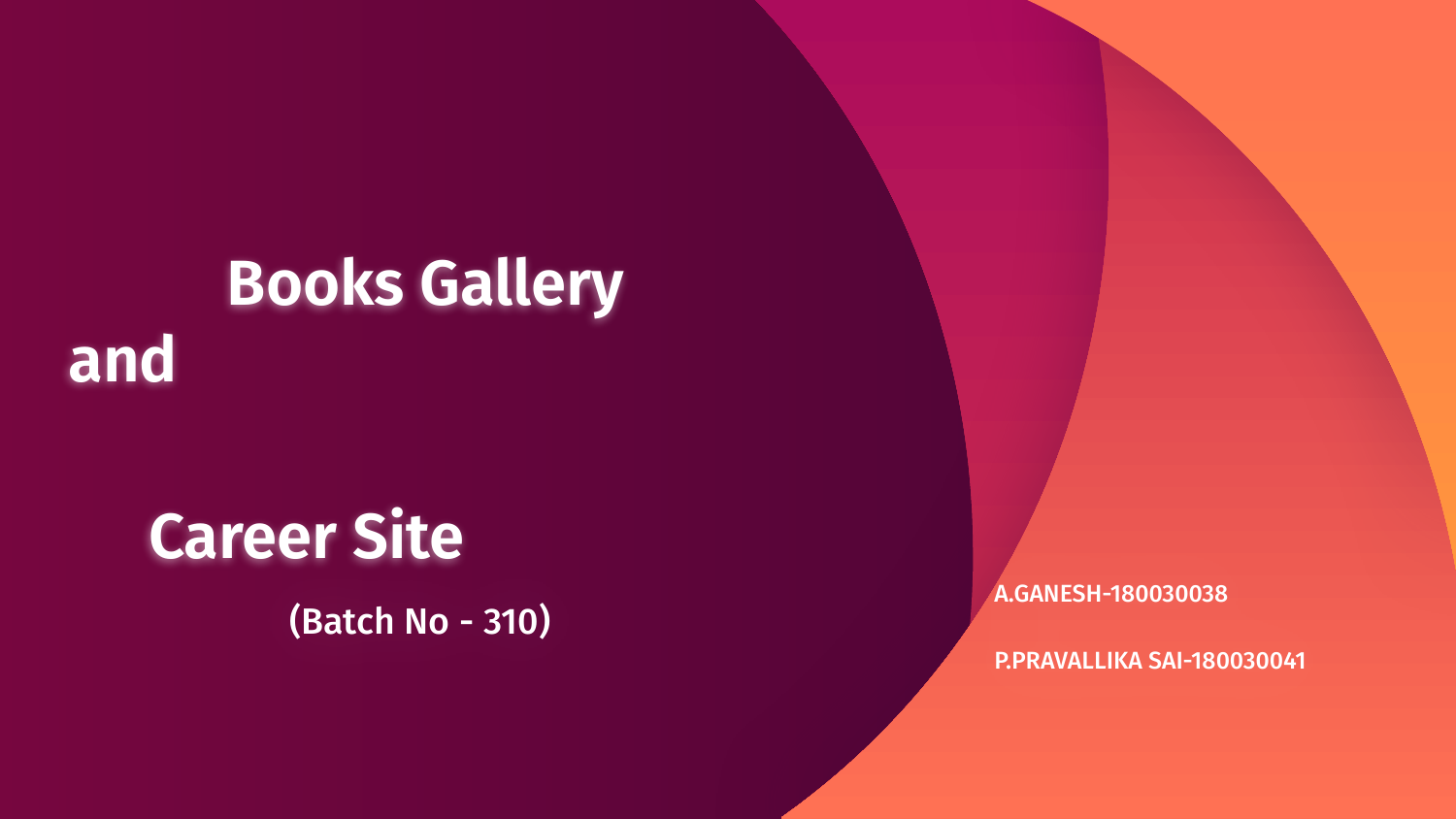

# Books Gallery
 and
Career Site
A.GANESH-180030038

P.PRAVALLIKA SAI-180030041
(Batch No - 310)
1